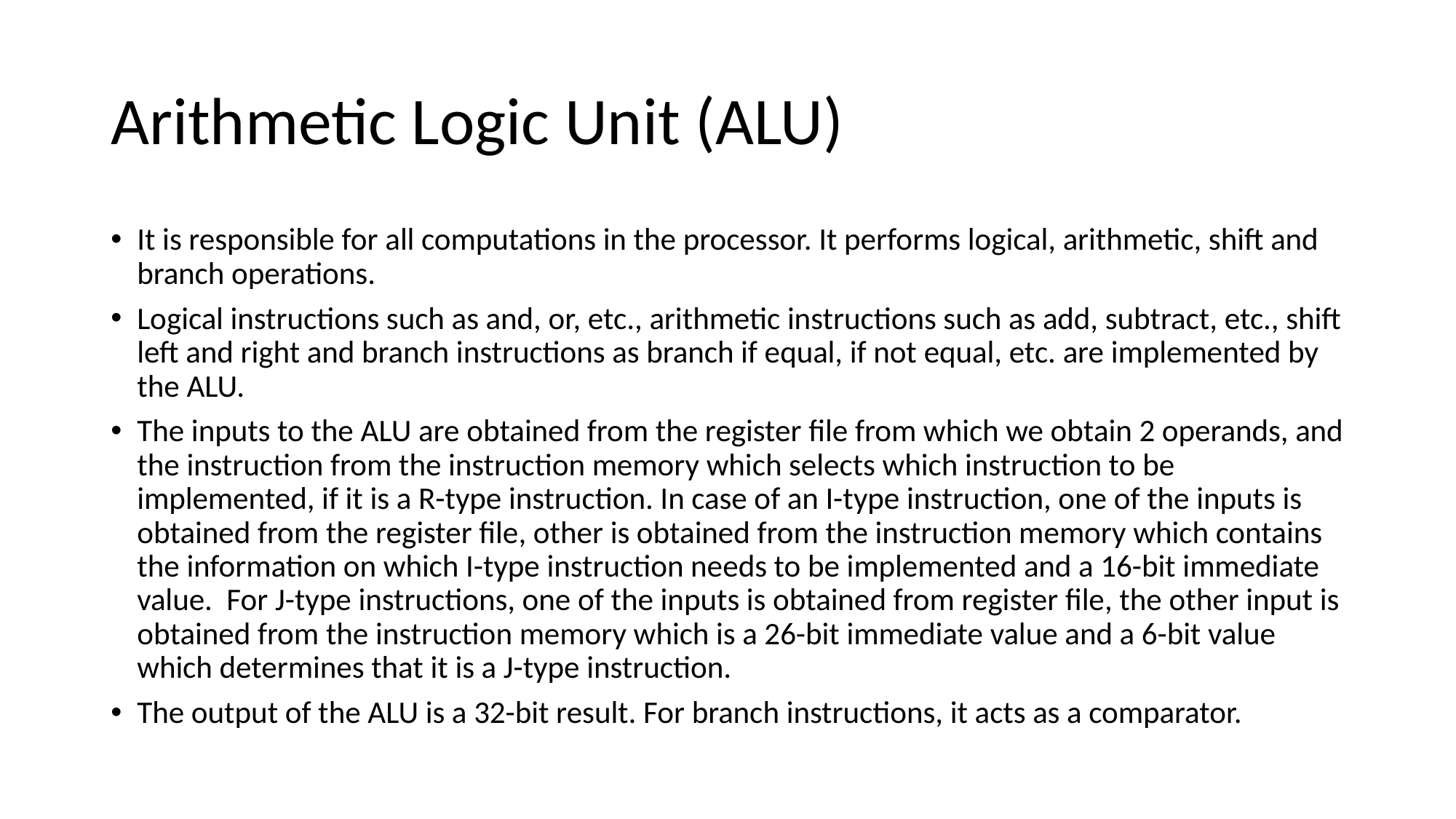

# Arithmetic Logic Unit (ALU)
It is responsible for all computations in the processor. It performs logical, arithmetic, shift and branch operations.
Logical instructions such as and, or, etc., arithmetic instructions such as add, subtract, etc., shift left and right and branch instructions as branch if equal, if not equal, etc. are implemented by the ALU.
The inputs to the ALU are obtained from the register file from which we obtain 2 operands, and the instruction from the instruction memory which selects which instruction to be implemented, if it is a R-type instruction. In case of an I-type instruction, one of the inputs is obtained from the register file, other is obtained from the instruction memory which contains the information on which I-type instruction needs to be implemented and a 16-bit immediate value.  For J-type instructions, one of the inputs is obtained from register file, the other input is obtained from the instruction memory which is a 26-bit immediate value and a 6-bit value which determines that it is a J-type instruction.
The output of the ALU is a 32-bit result. For branch instructions, it acts as a comparator.